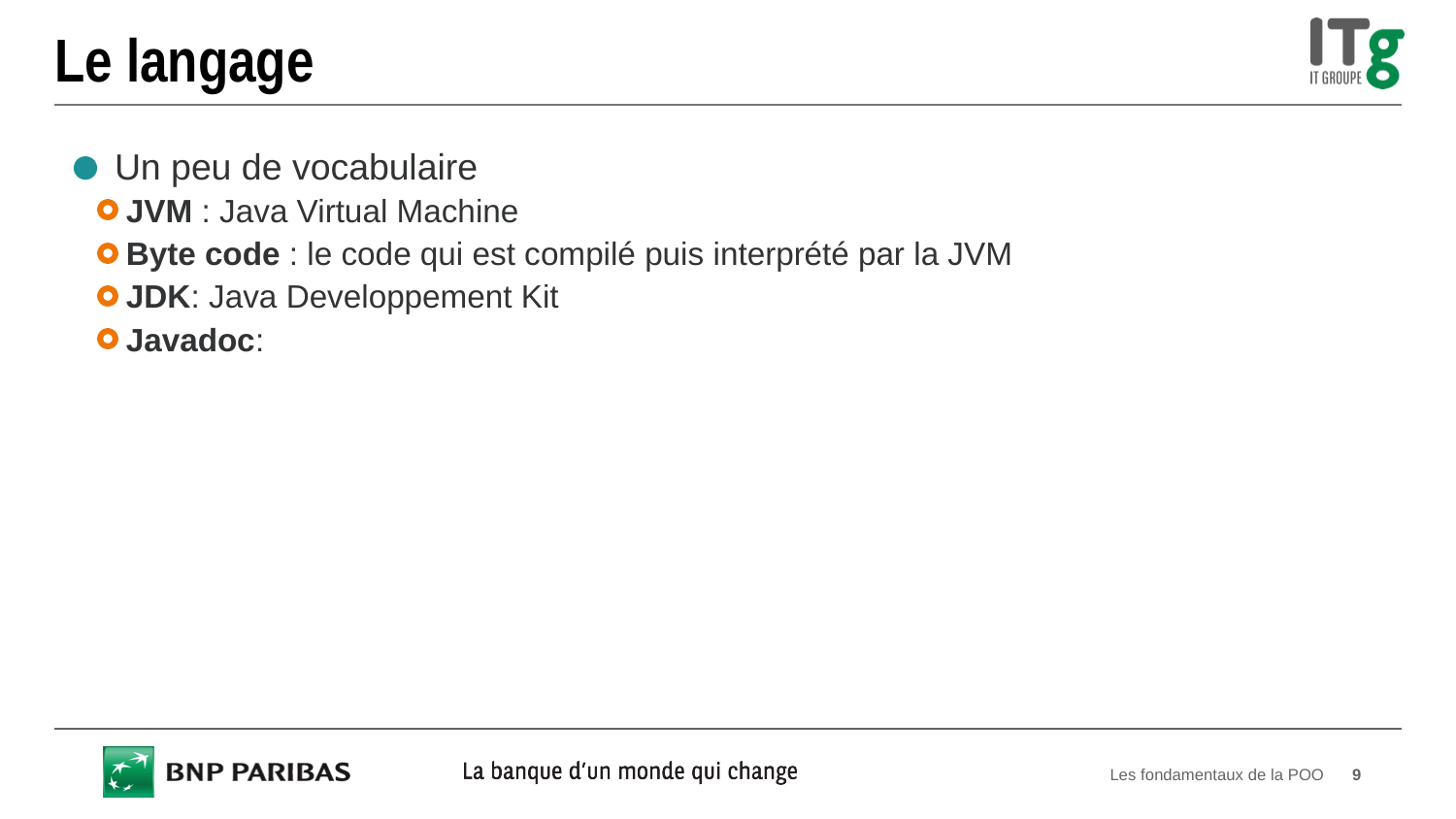

# Le langage
Un peu de vocabulaire
JVM : Java Virtual Machine
Byte code : le code qui est compilé puis interprété par la JVM
JDK: Java Developpement Kit
Javadoc:

Les fondamentaux de la POO
9